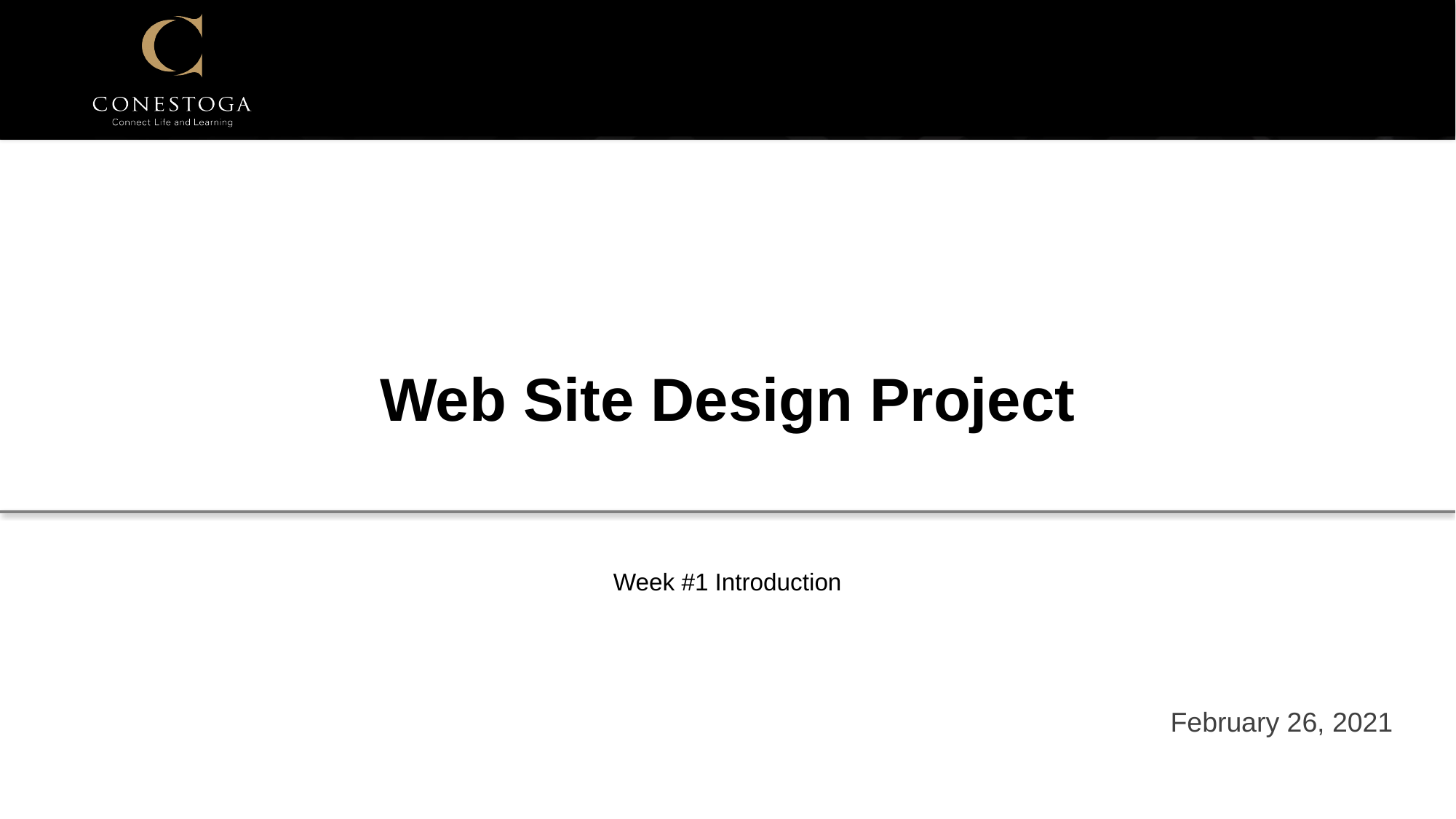

# Web Site Design Project
Week #1 Introduction
February 26, 2021